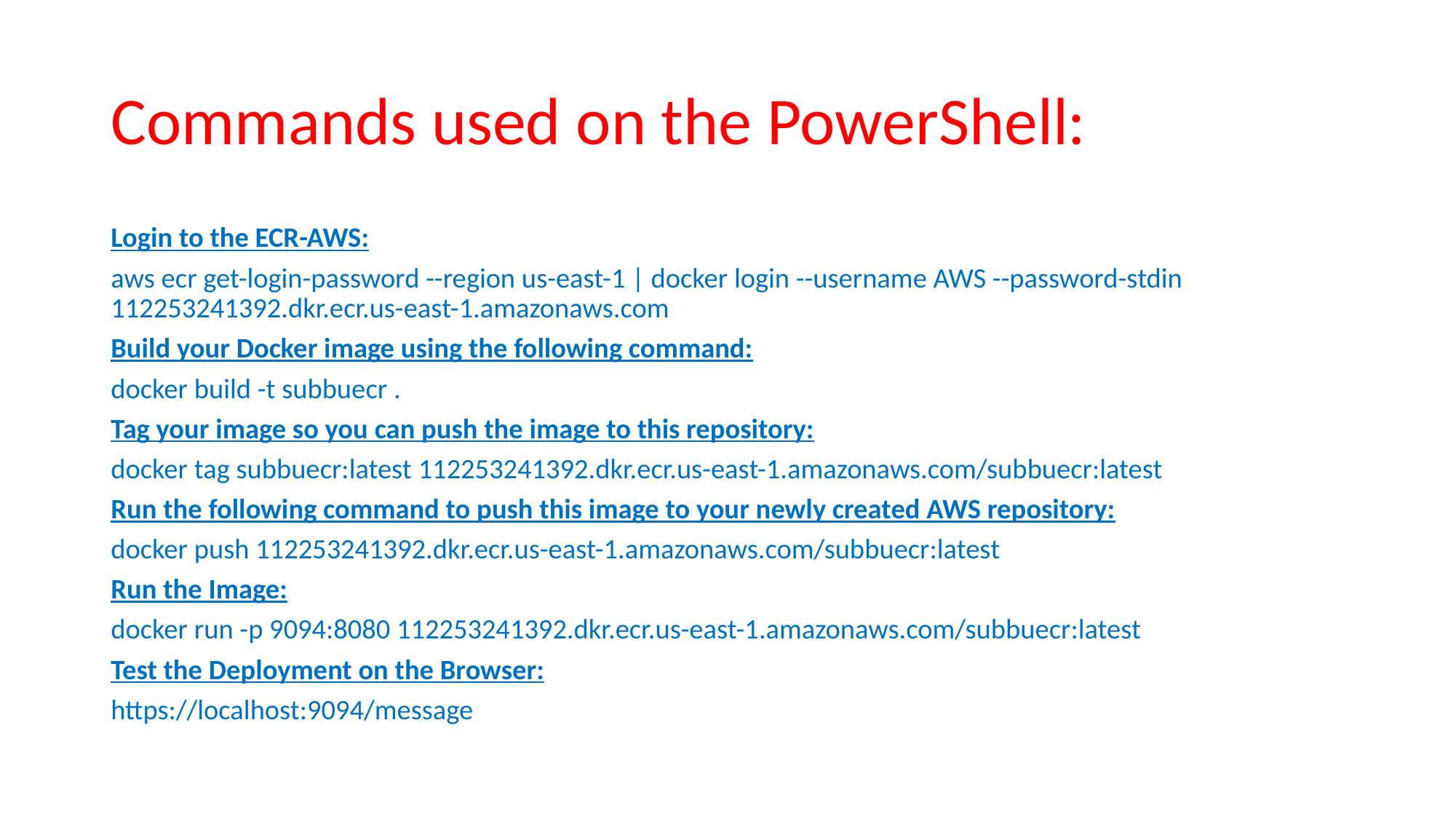

# Commands used on the PowerShell:
Login to the ECR-AWS:
aws ecr get-login-password --region us-east-1 | docker login --username AWS --password-stdin 112253241392.dkr.ecr.us-east-1.amazonaws.com
Build your Docker image using the following command:
docker build -t subbuecr .
Tag your image so you can push the image to this repository:
docker tag subbuecr:latest 112253241392.dkr.ecr.us-east-1.amazonaws.com/subbuecr:latest
Run the following command to push this image to your newly created AWS repository:
docker push 112253241392.dkr.ecr.us-east-1.amazonaws.com/subbuecr:latest
Run the Image:
docker run -p 9094:8080 112253241392.dkr.ecr.us-east-1.amazonaws.com/subbuecr:latest
Test the Deployment on the Browser:
https://localhost:9094/message